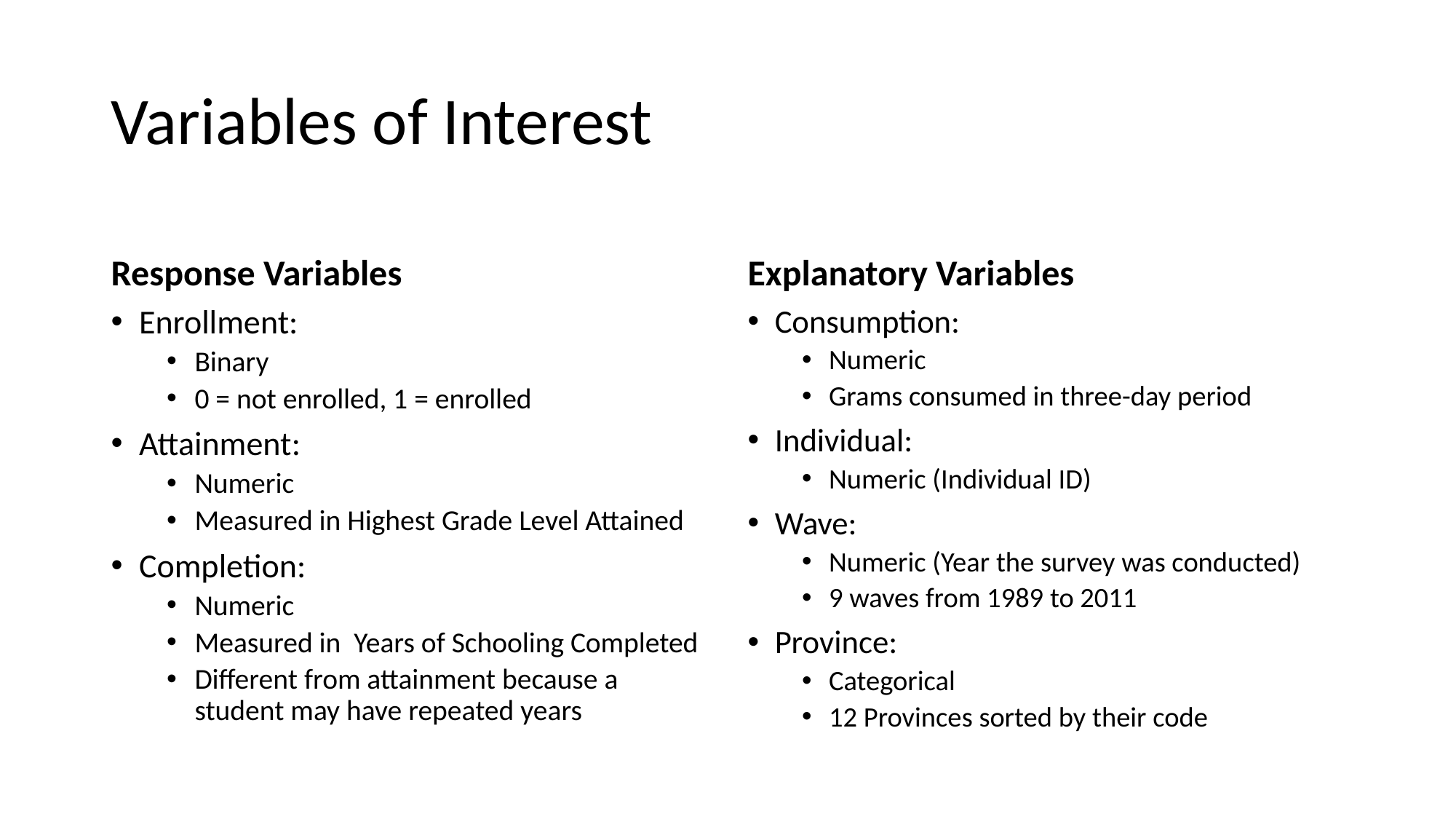

# Variables of Interest
Response Variables
Explanatory Variables
Enrollment:
Binary
0 = not enrolled, 1 = enrolled
Attainment:
Numeric
Measured in Highest Grade Level Attained
Completion:
Numeric
Measured in  Years of Schooling Completed
Different from attainment because a student may have repeated years
Consumption:
Numeric
Grams consumed in three-day period
Individual:
Numeric (Individual ID)
Wave:
Numeric (Year the survey was conducted)
9 waves from 1989 to 2011
Province:
Categorical
12 Provinces sorted by their code